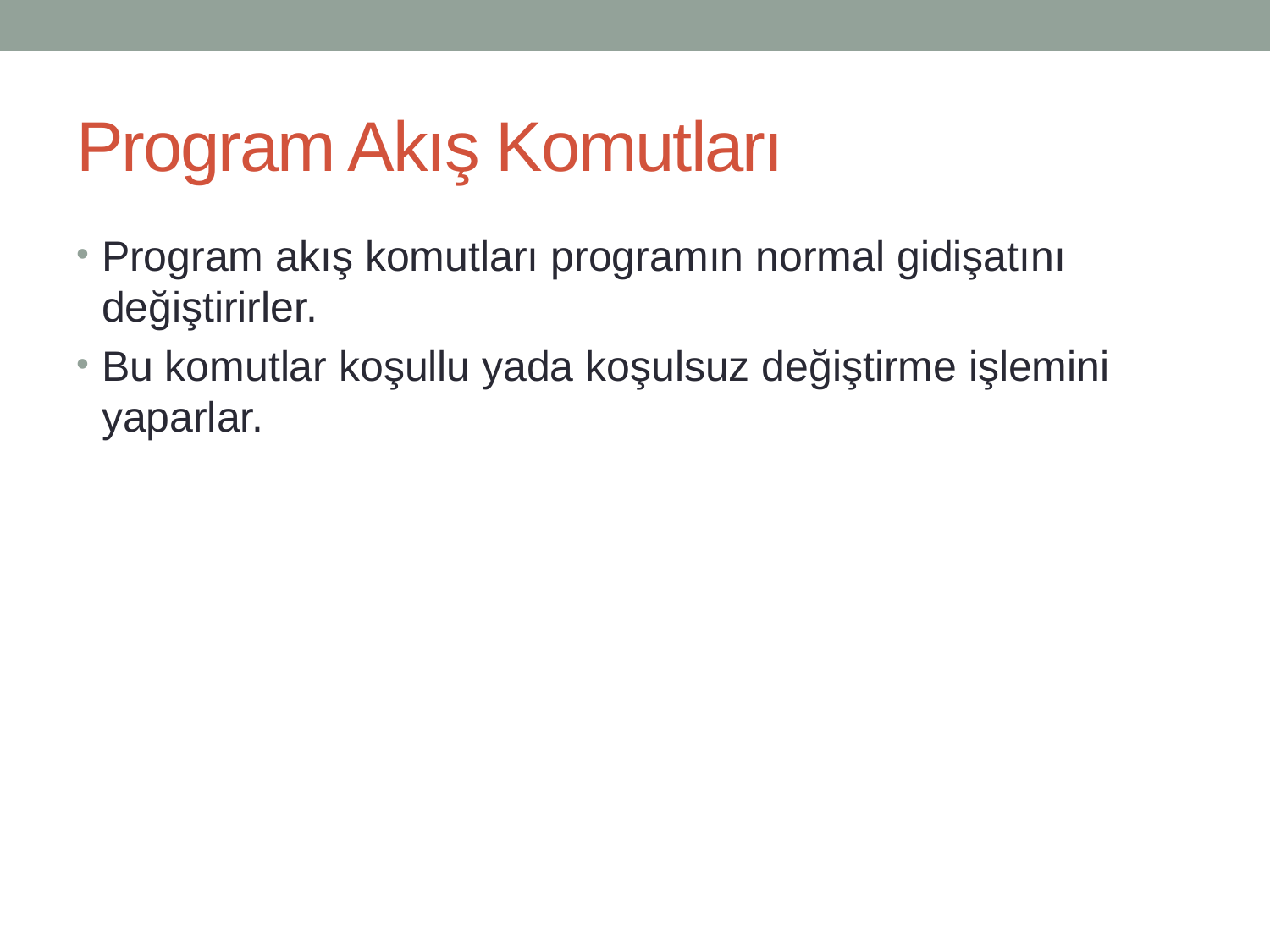

# Program Akış Komutları
Program akış komutları programın normal gidişatını değiştirirler.
Bu komutlar koşullu yada koşulsuz değiştirme işlemini yaparlar.